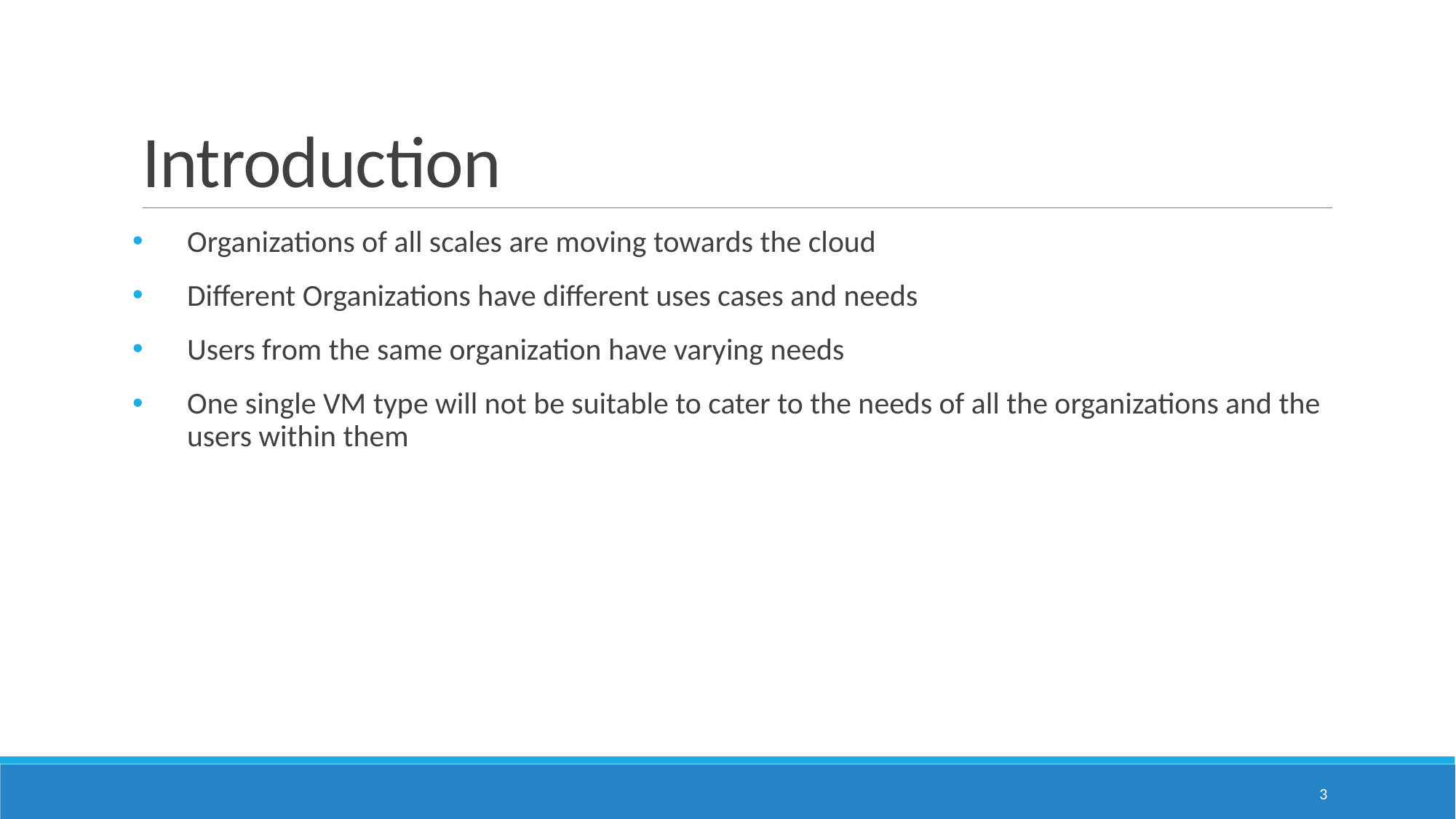

# Introduction
Organizations of all scales are moving towards the cloud
Different Organizations have different uses cases and needs
Users from the same organization have varying needs
One single VM type will not be suitable to cater to the needs of all the organizations and the users within them

3